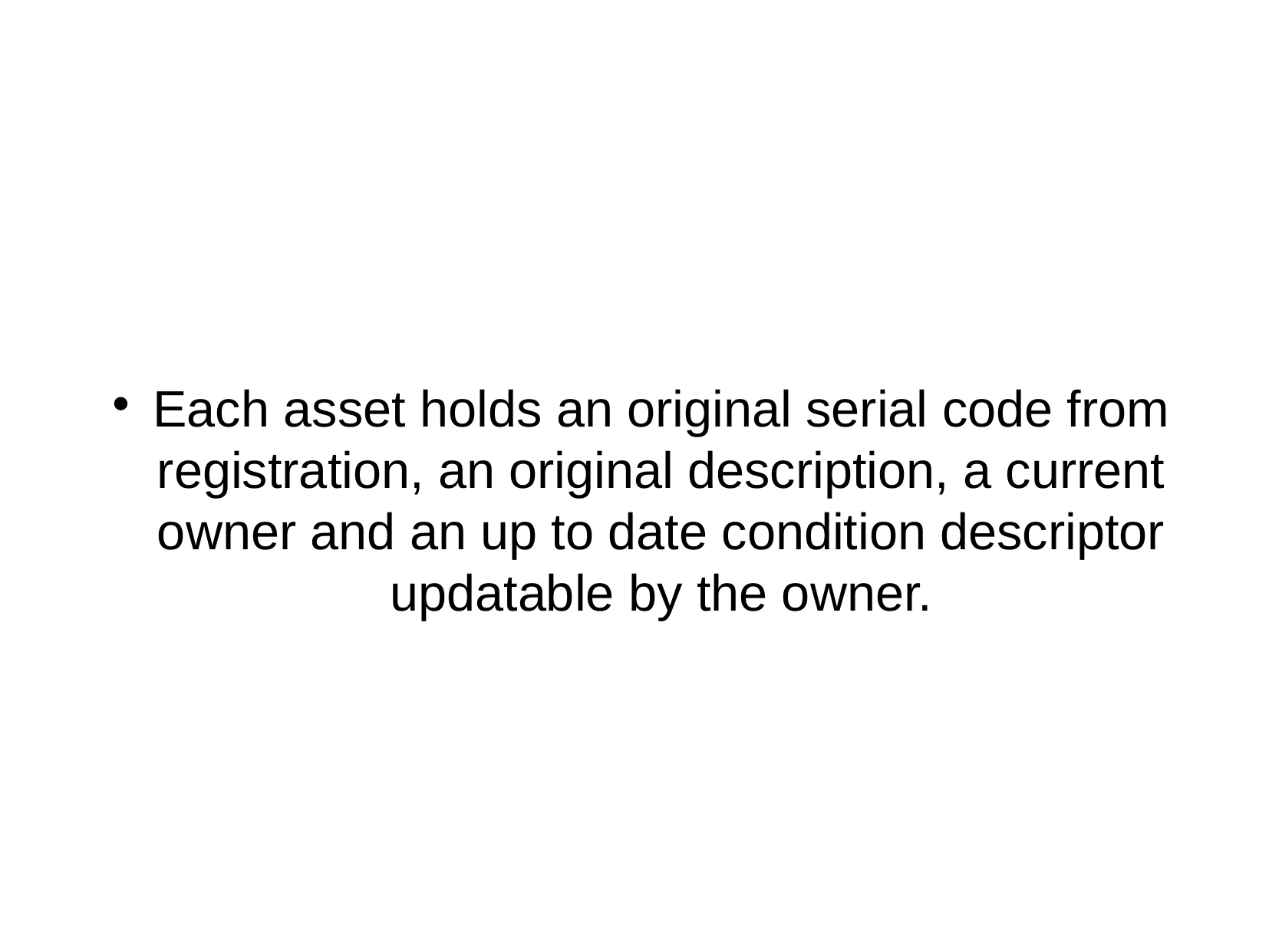

Implementation 2
Each asset holds an original serial code from registration, an original description, a current owner and an up to date condition descriptor updatable by the owner.